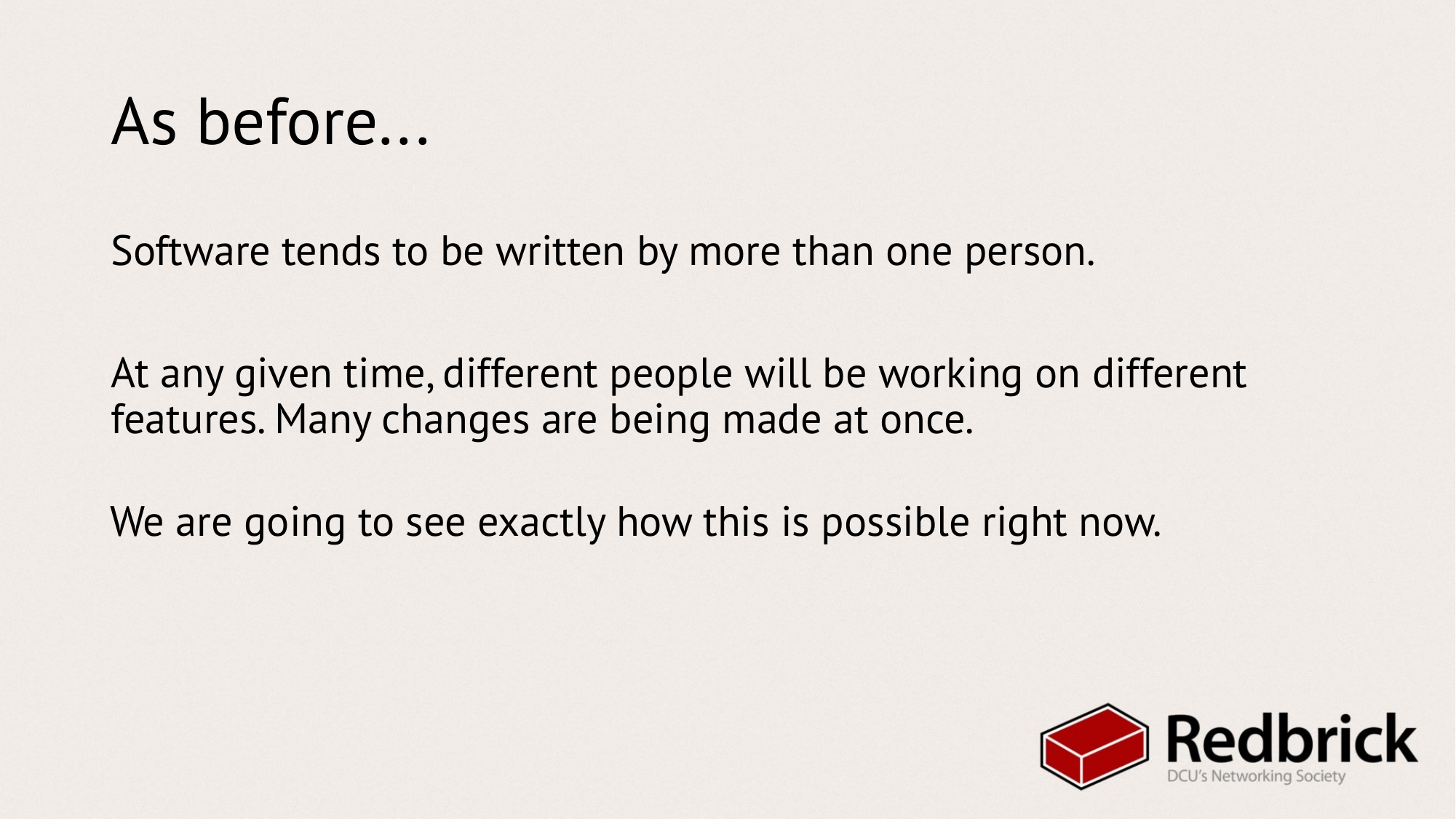

# As before...
Software tends to be written by more than one person.

At any given time, different people will be working on different features. Many changes are being made at once.

We are going to see exactly how this is possible right now.